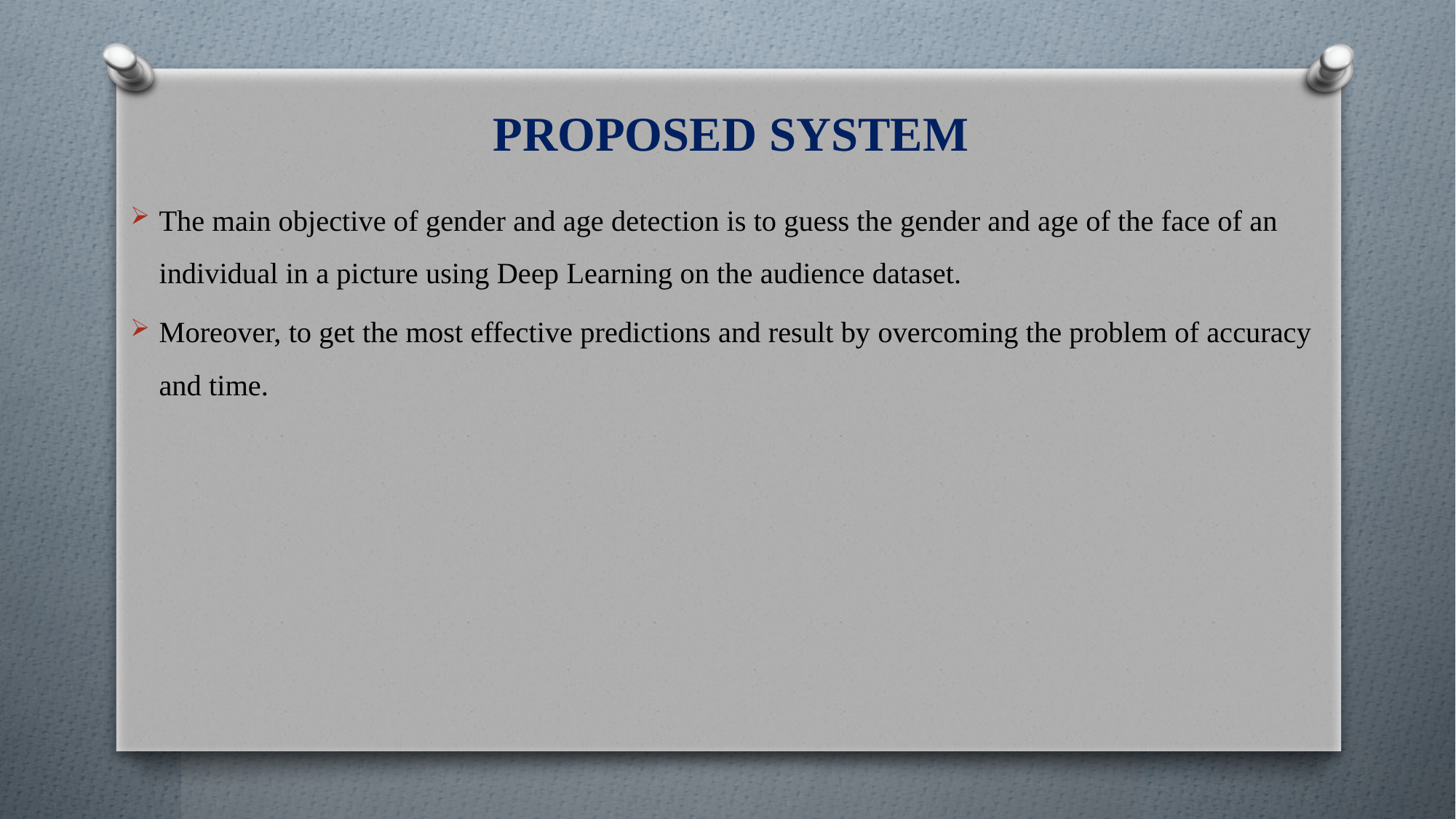

# PROPOSED SYSTEM
The main objective of gender and age detection is to guess the gender and age of the face of an individual in a picture using Deep Learning on the audience dataset.
Moreover, to get the most effective predictions and result by overcoming the problem of accuracy and time.